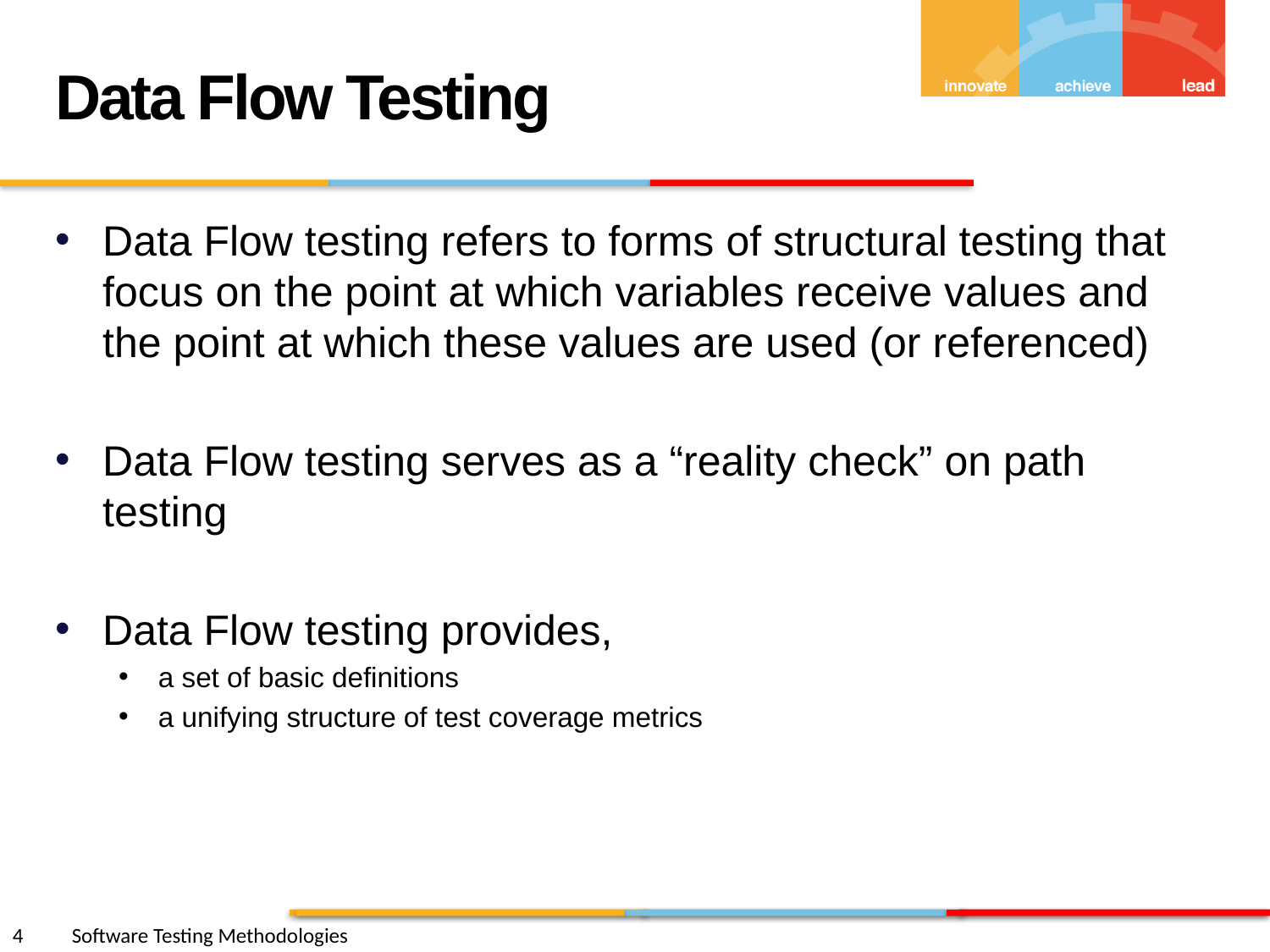

Data Flow Testing
Data Flow testing refers to forms of structural testing that focus on the point at which variables receive values and the point at which these values are used (or referenced)

Data Flow testing serves as a “reality check” on path testing

Data Flow testing provides,
a set of basic definitions
a unifying structure of test coverage metrics